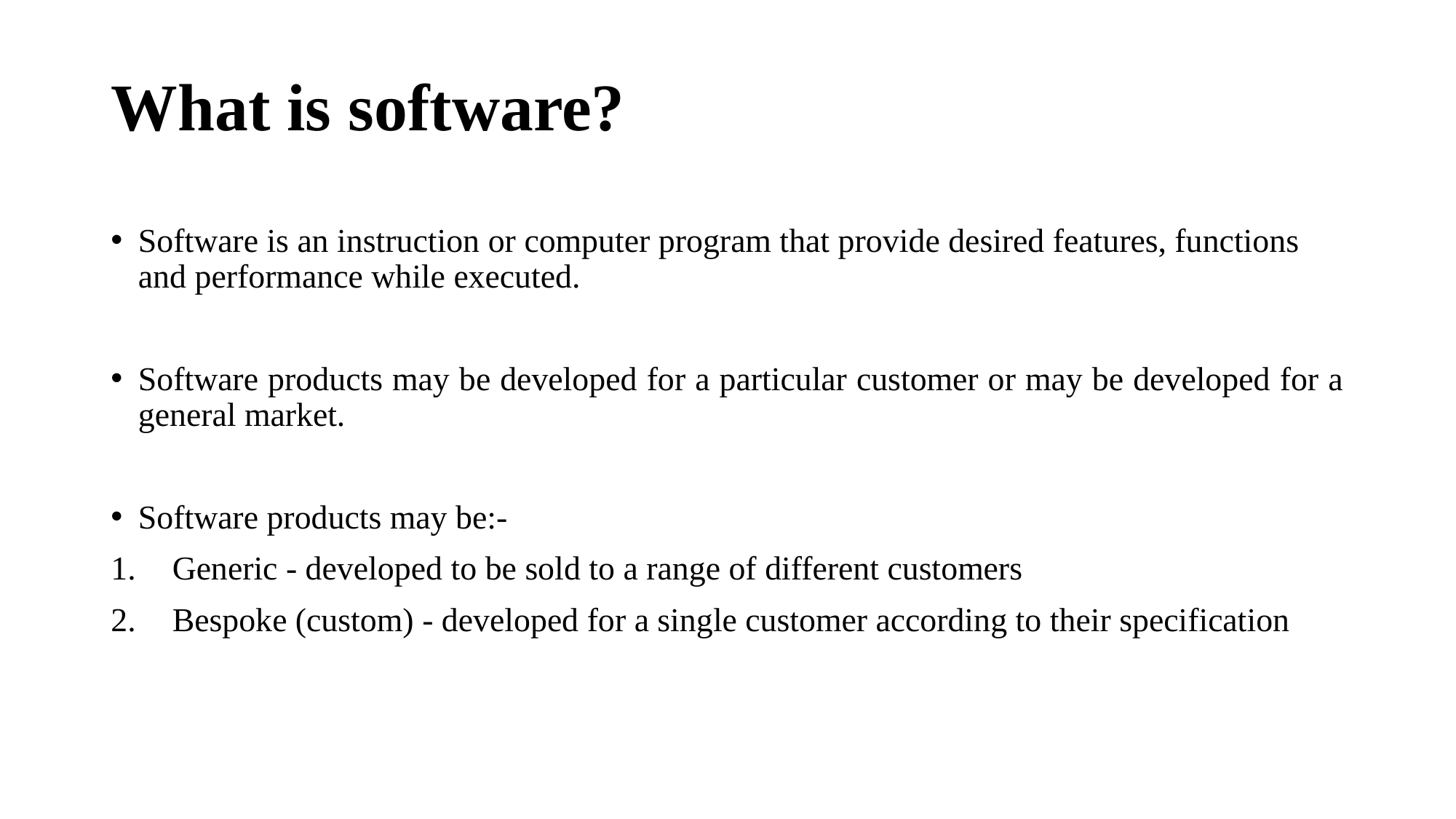

# What is software?
Software is an instruction or computer program that provide desired features, functions and performance while executed.

Software products may be developed for a particular customer or may be developed for a general market.

Software products may be:-
Generic - developed to be sold to a range of different customers
Bespoke (custom) - developed for a single customer according to their specification